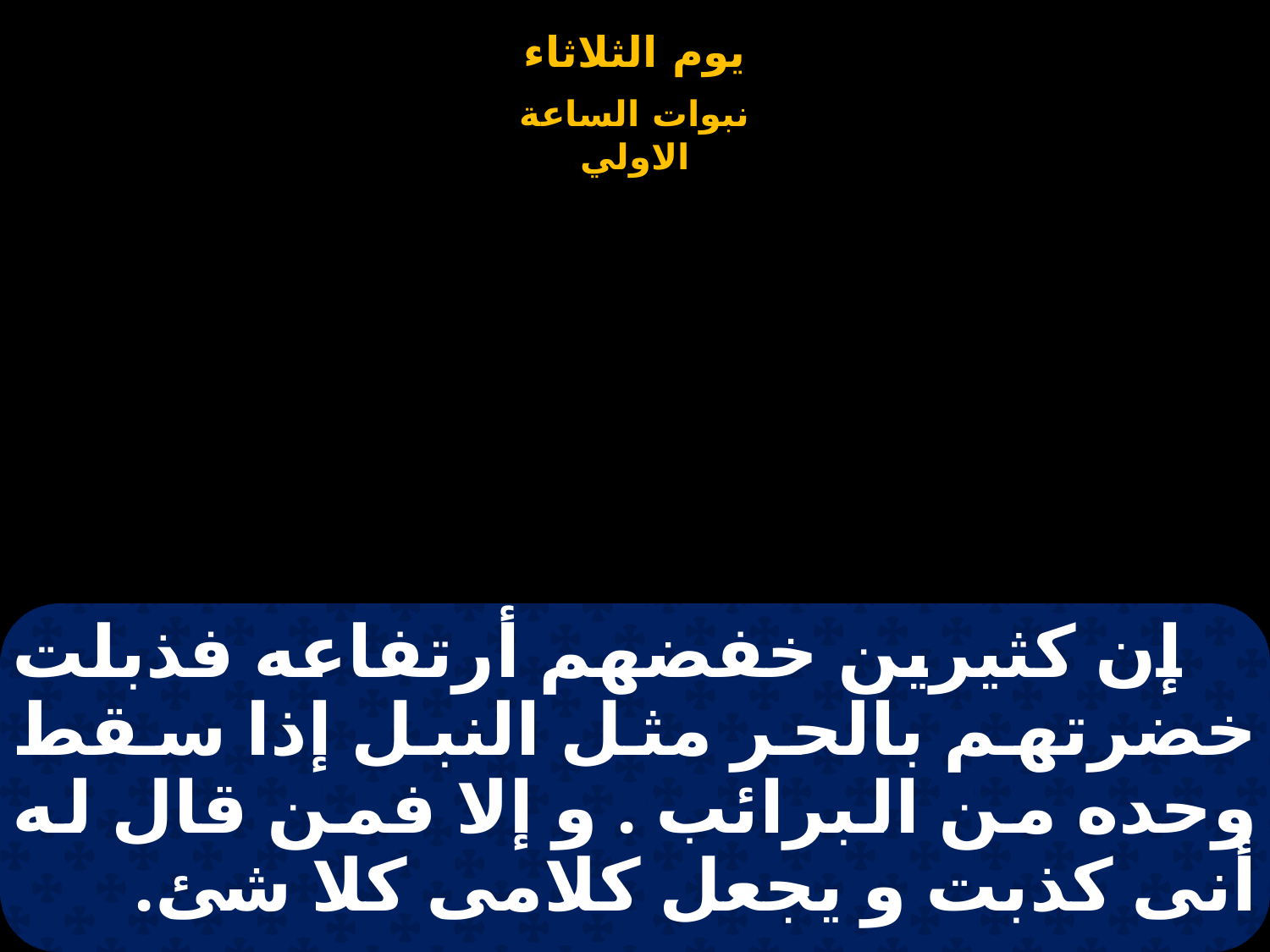

# إن كثيرين خفضهم أرتفاعه فذبلت خضرتهم بالحر مثل النبل إذا سقط وحده من البرائب . و إلا فمن قال له أنى كذبت و يجعل كلامى كلا شئ.